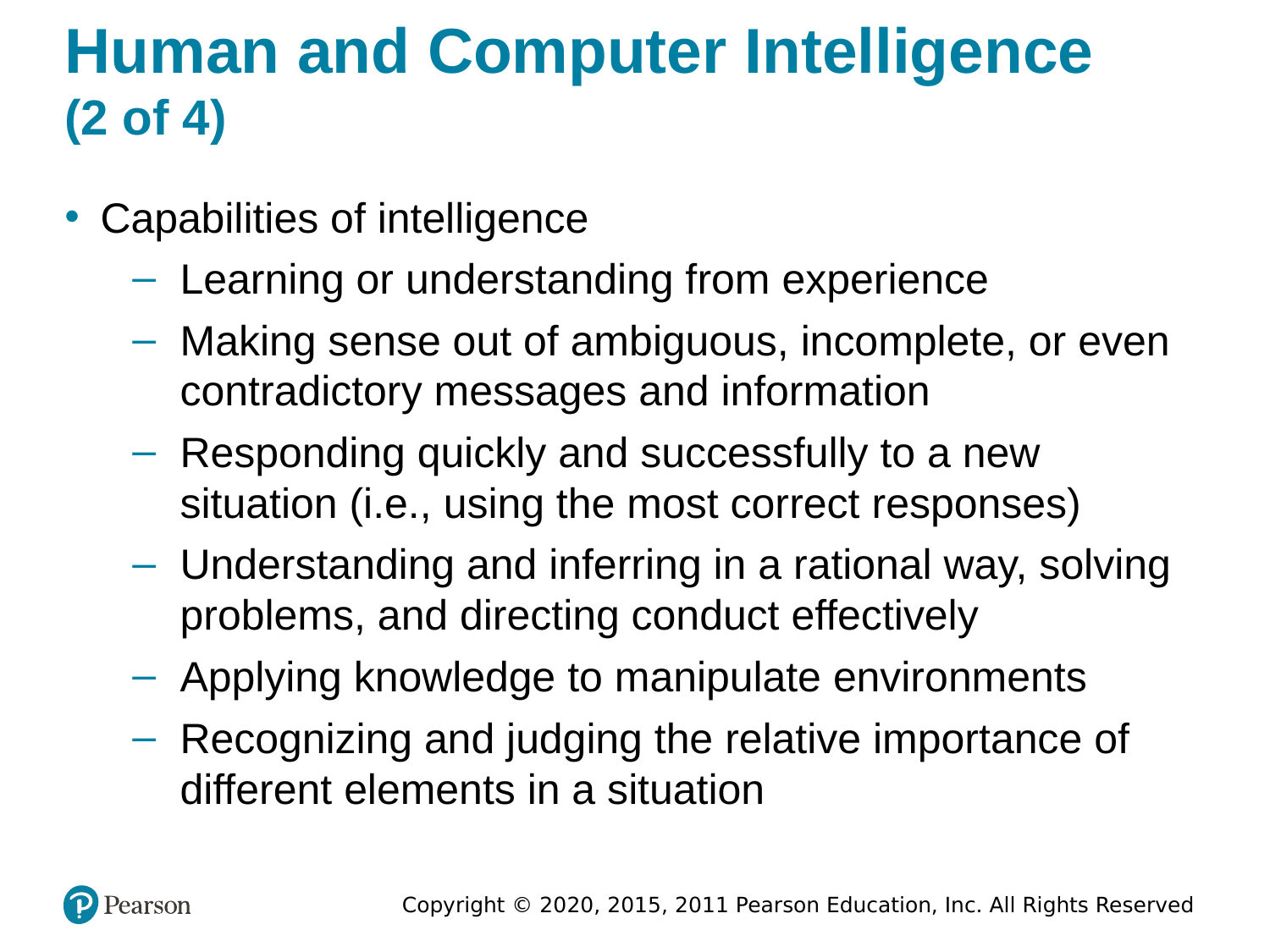

# Human and Computer Intelligence    (2 of 4)
Capabilities of intelligence
Learning or understanding from experience
Making sense out of ambiguous, incomplete, or even contradictory messages and information
Responding quickly and successfully to a new situation (i.e., using the most correct responses)
Understanding and inferring in a rational way, solving problems, and directing conduct effectively
Applying knowledge to manipulate environments
Recognizing and judging the relative importance of different elements in a situation